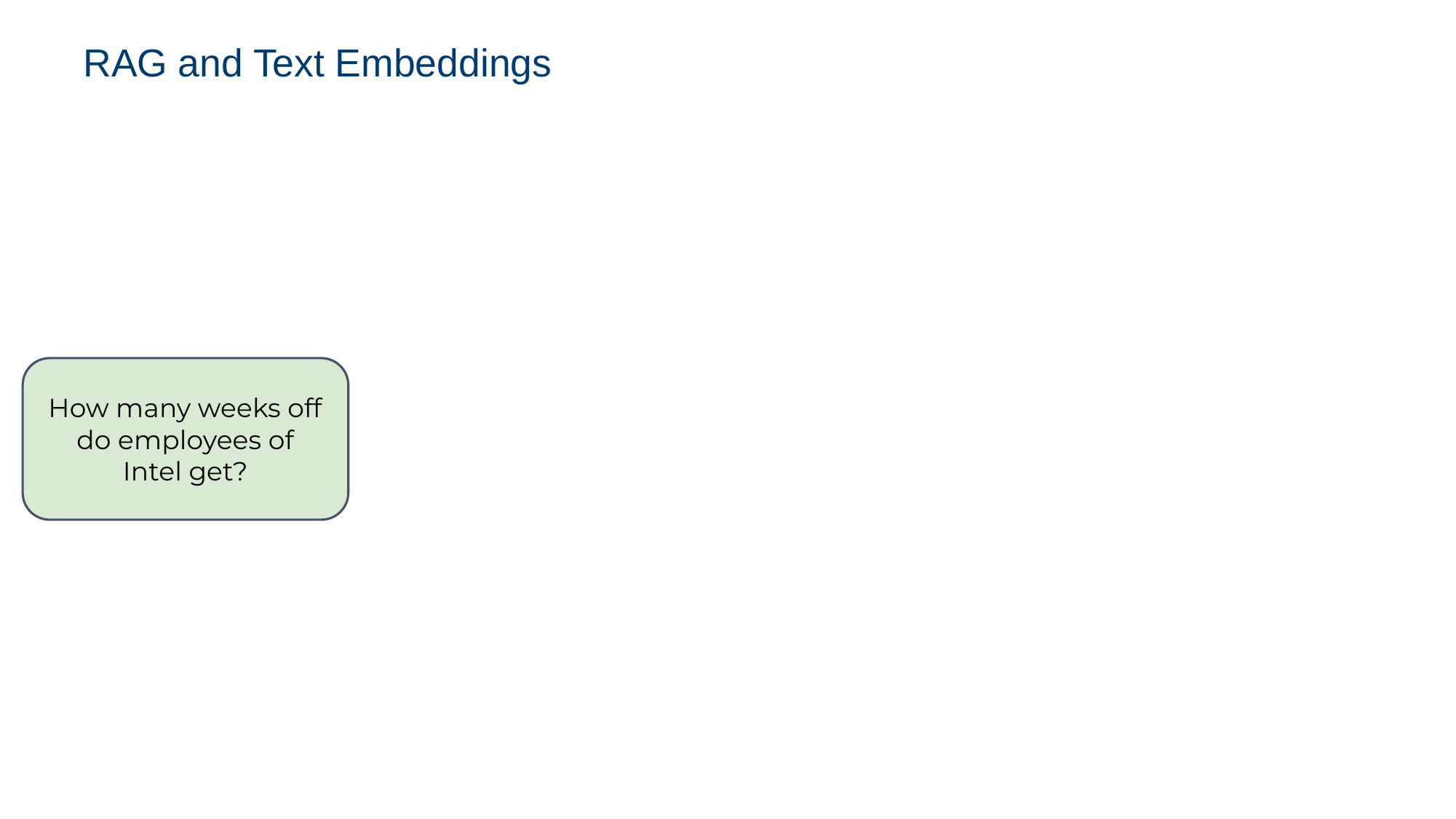

RAG and Text Embeddings
How many weeks off do employees of Intel get?